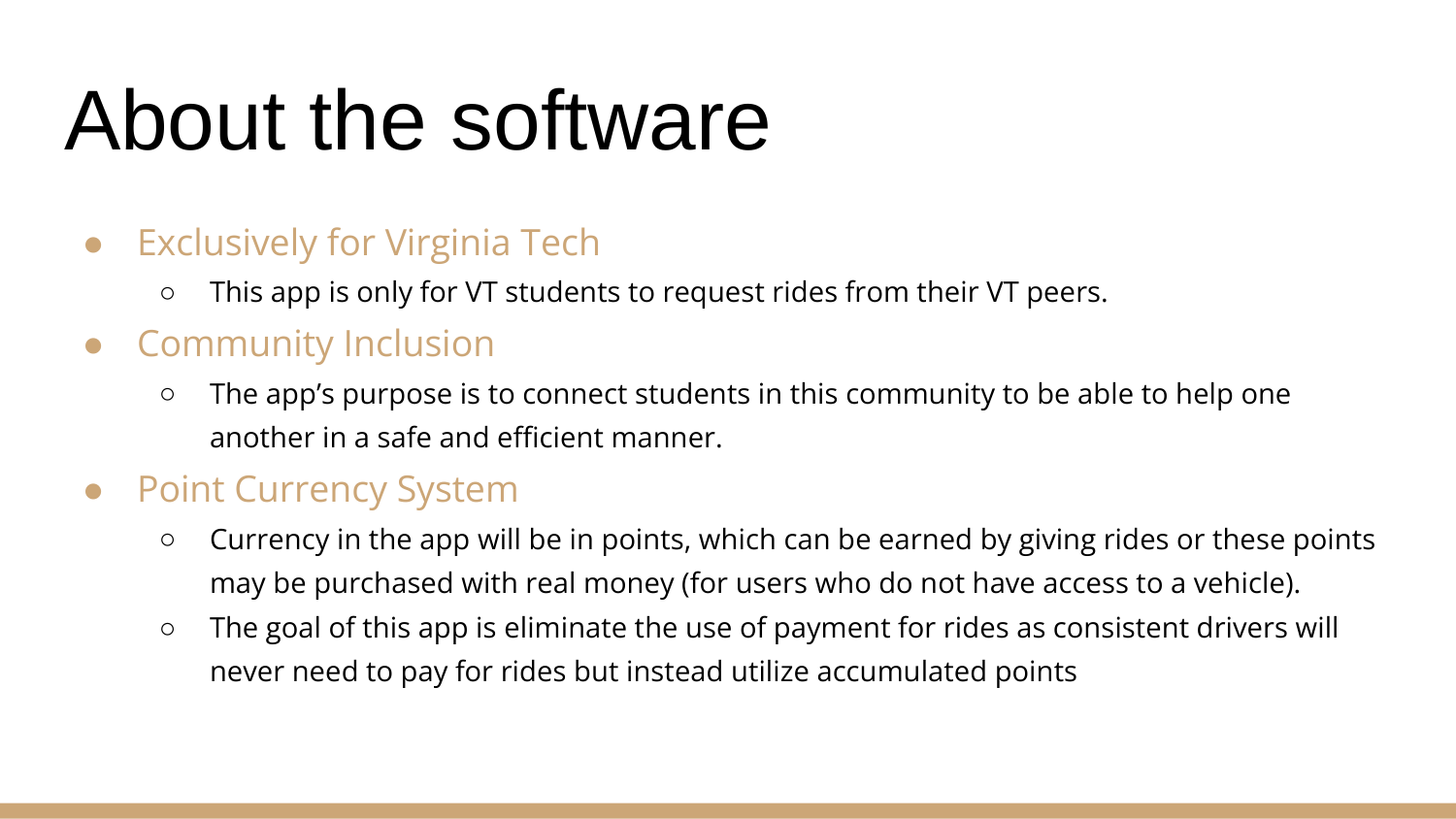

# About the software
Exclusively for Virginia Tech
This app is only for VT students to request rides from their VT peers.
Community Inclusion
The app’s purpose is to connect students in this community to be able to help one another in a safe and efficient manner.
Point Currency System
Currency in the app will be in points, which can be earned by giving rides or these points may be purchased with real money (for users who do not have access to a vehicle).
The goal of this app is eliminate the use of payment for rides as consistent drivers will never need to pay for rides but instead utilize accumulated points